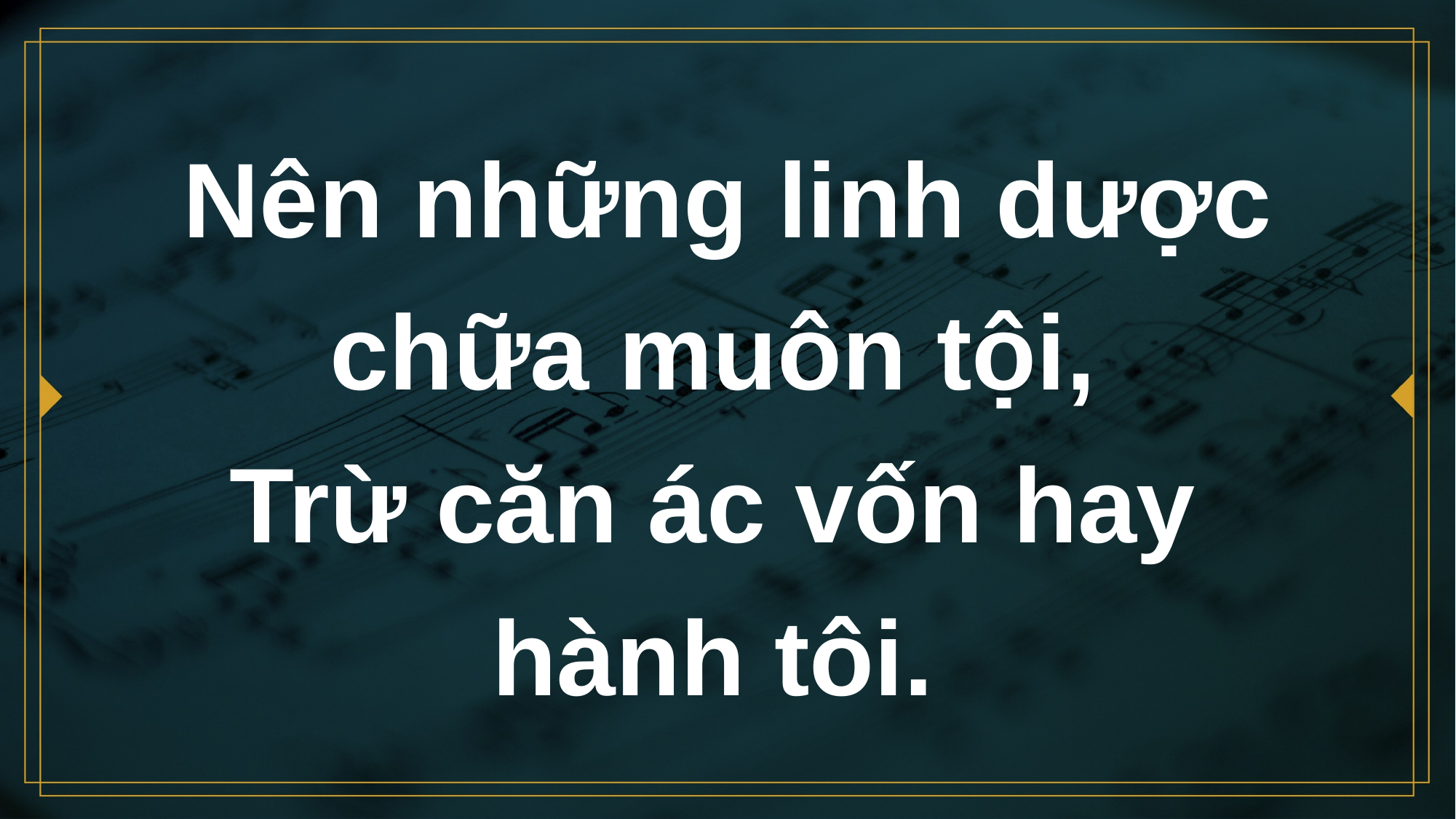

# Nên những linh dược chữa muôn tội, Trừ căn ác vốn hay hành tôi.